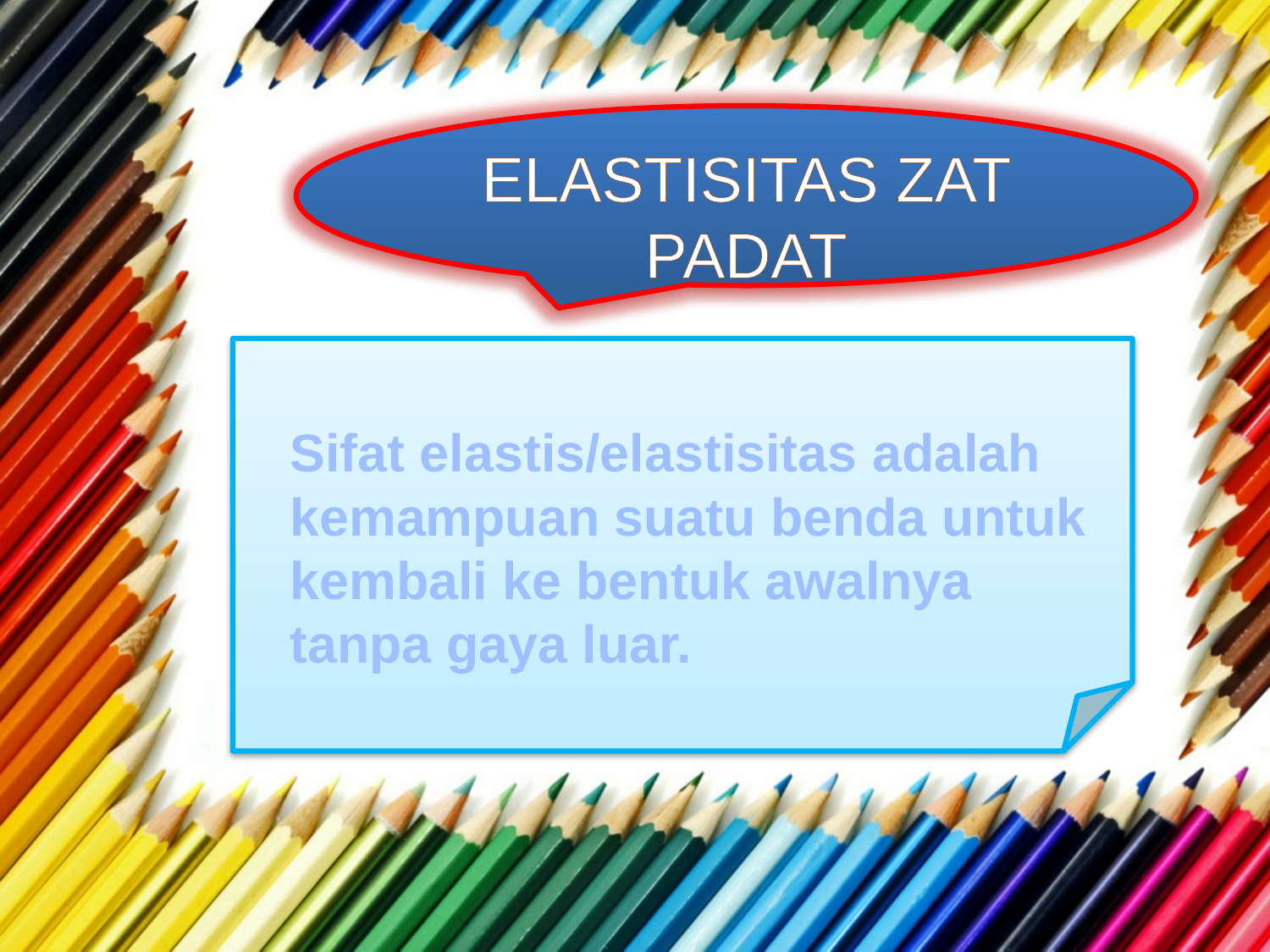

ELASTISITAS ZAT PADAT

	Sifat elastis/elastisitas adalah kemampuan suatu benda untuk kembali ke bentuk awalnya tanpa gaya luar.